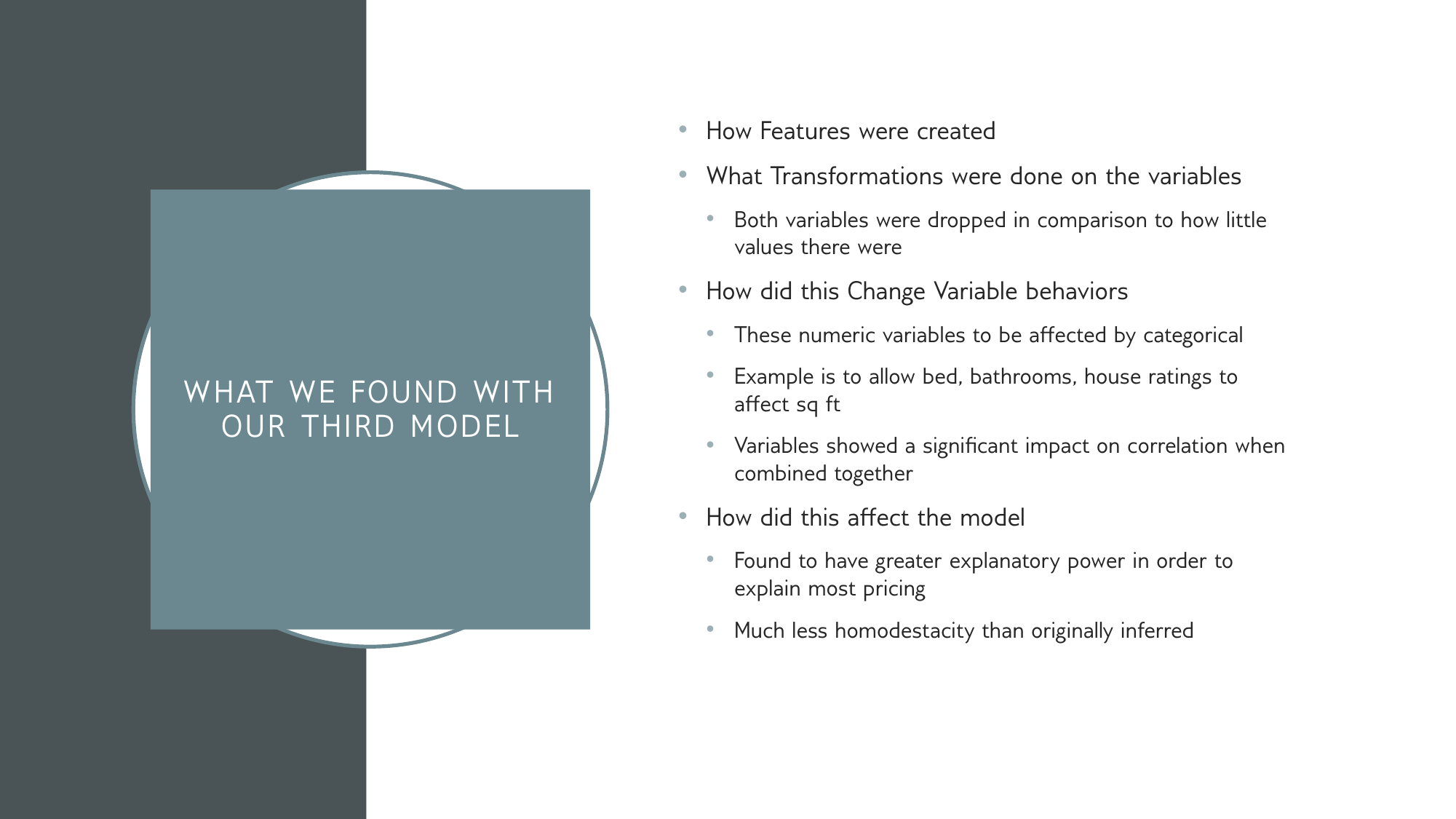

How Features were created
What Transformations were done on the variables
Both variables were dropped in comparison to how little values there were
How did this Change Variable behaviors
These numeric variables to be affected by categorical
Example is to allow bed, bathrooms, house ratings to affect sq ft
Variables showed a significant impact on correlation when combined together
How did this affect the model
Found to have greater explanatory power in order to explain most pricing
Much less homodestacity than originally inferred

# What we found with our Third Model